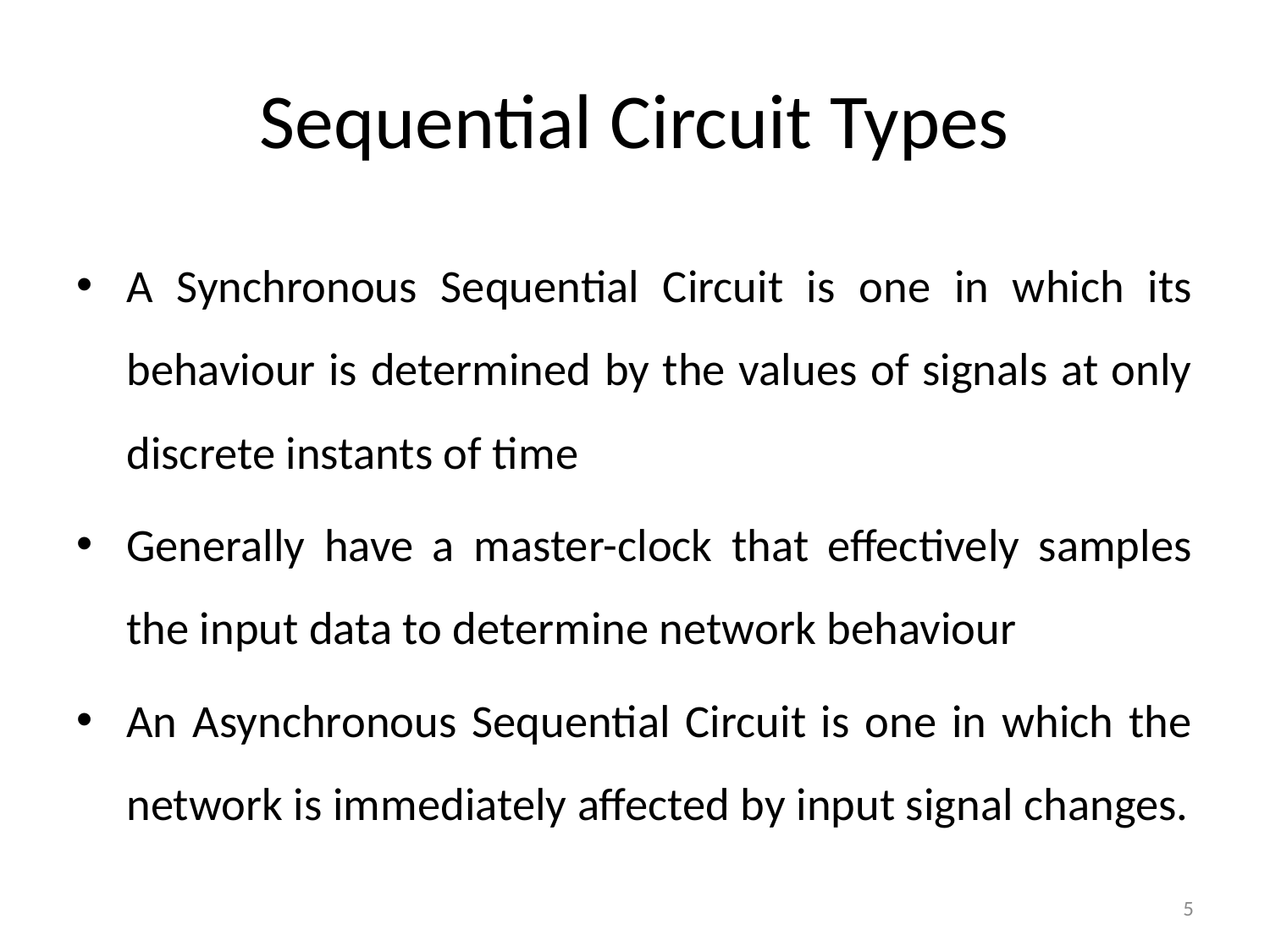

# Sequential Circuit Types
A Synchronous Sequential Circuit is one in which its behaviour is determined by the values of signals at only discrete instants of time
Generally have a master-clock that effectively samples the input data to determine network behaviour
An Asynchronous Sequential Circuit is one in which the network is immediately affected by input signal changes.

5